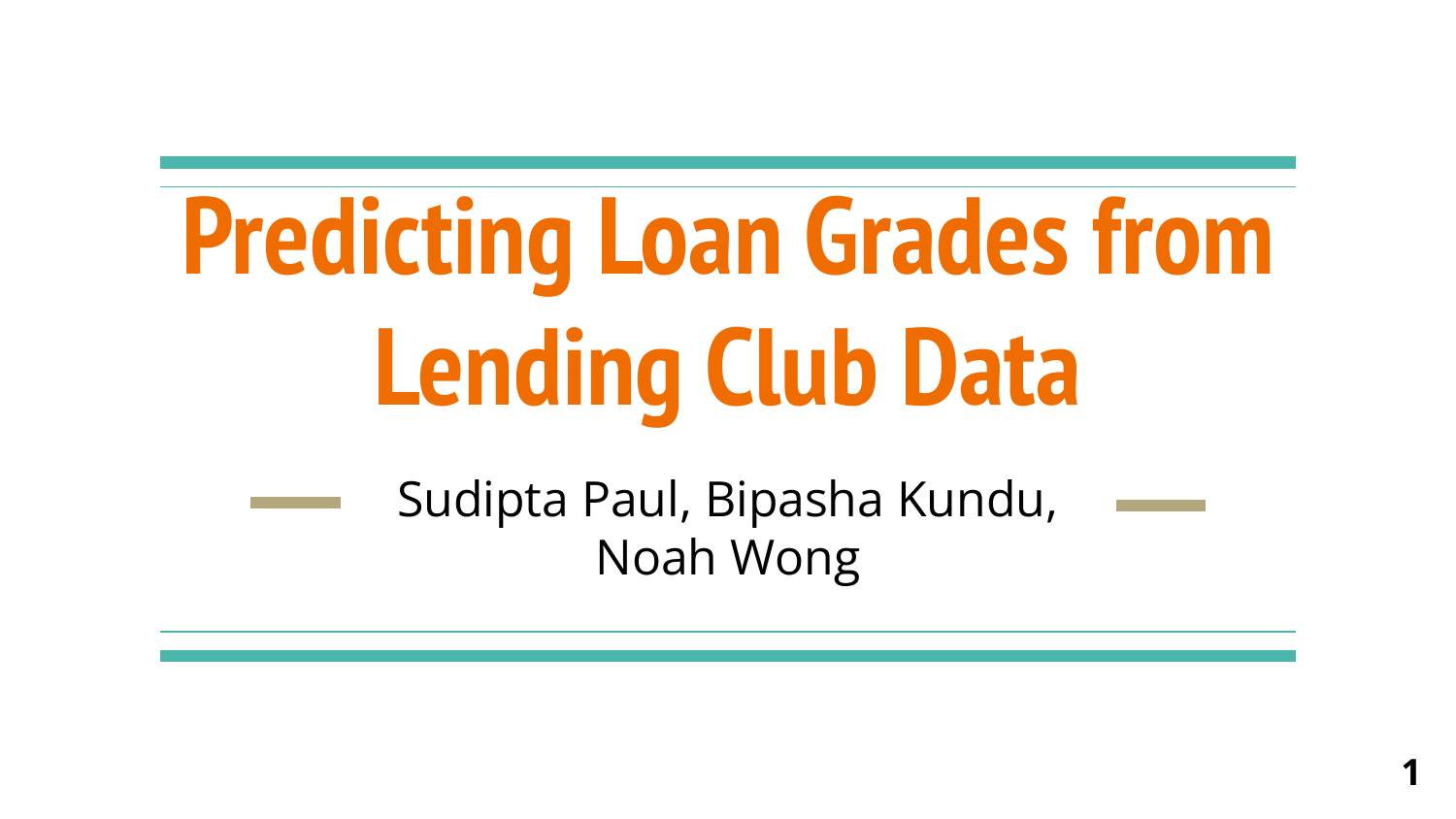

# Predicting Loan Grades from Lending Club Data
Sudipta Paul, Bipasha Kundu, Noah Wong
1